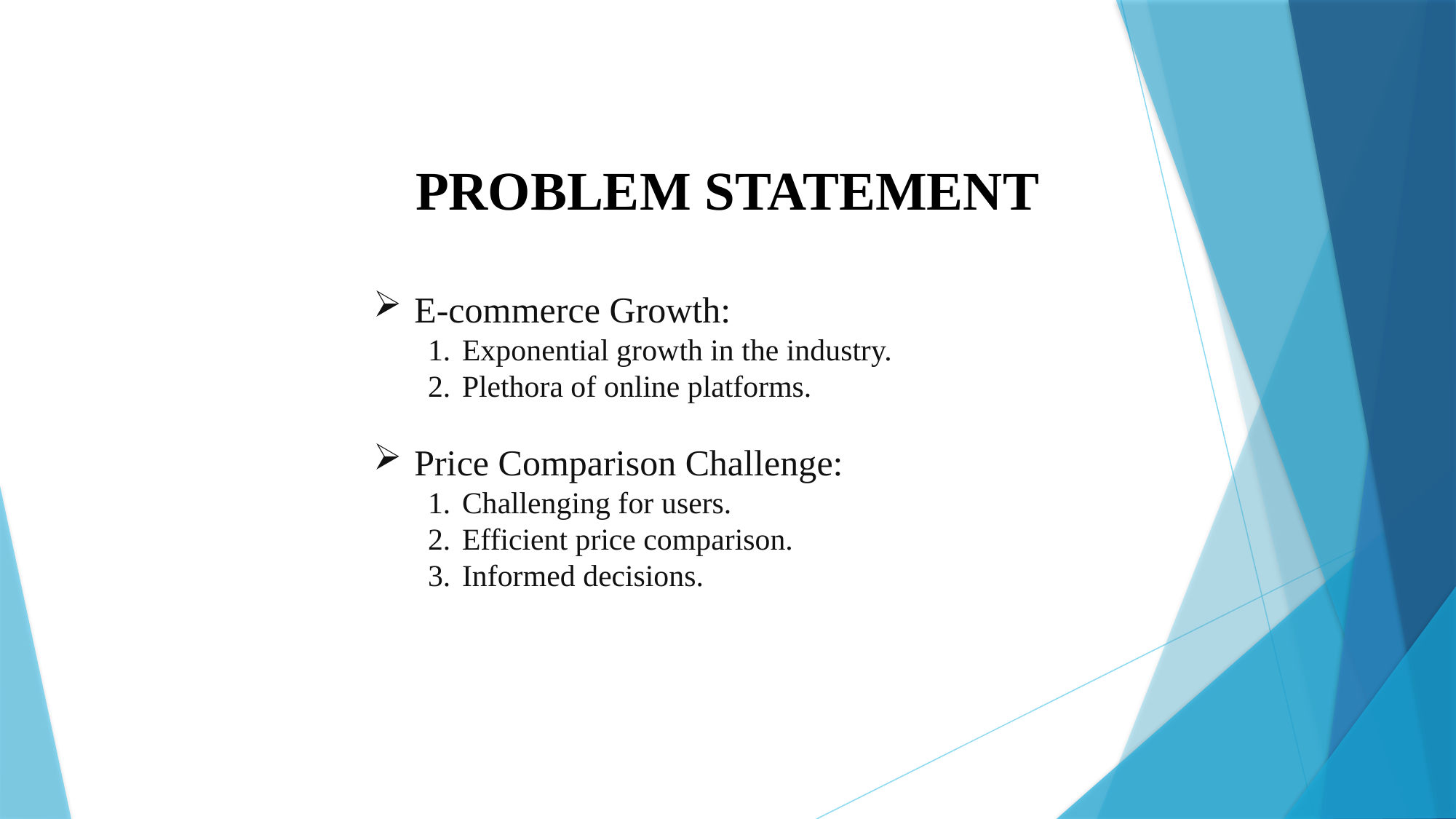

PROBLEM STATEMENT

E-commerce Growth:
Exponential growth in the industry.
Plethora of online platforms.

Price Comparison Challenge:
Challenging for users.
Efficient price comparison.
Informed decisions.